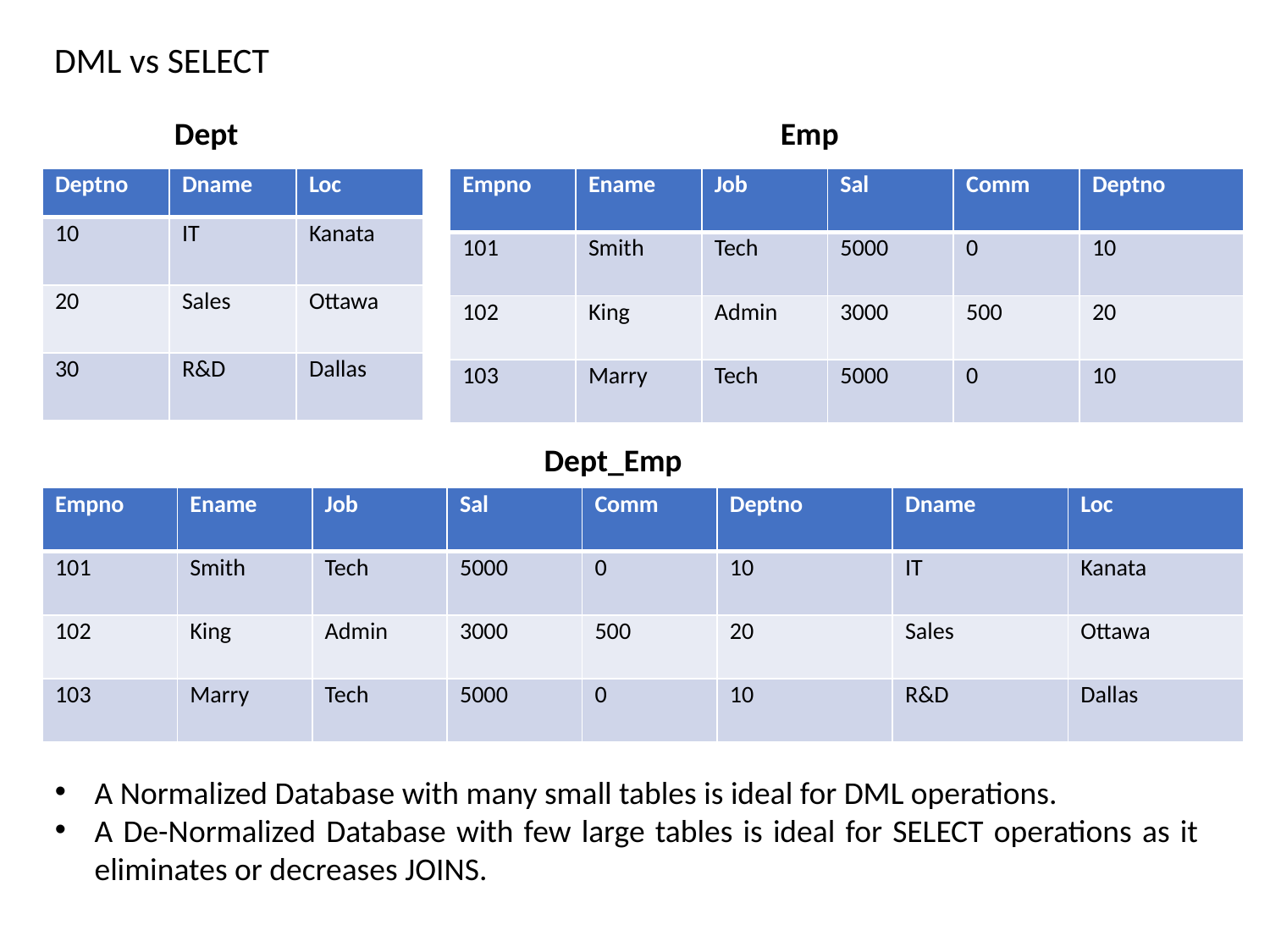

# DML vs SELECT
Dept
Emp
| Empno | Ename | Job | Sal | Comm | Deptno |
| --- | --- | --- | --- | --- | --- |
| 101 | Smith | Tech | 5000 | 0 | 10 |
| 102 | King | Admin | 3000 | 500 | 20 |
| 103 | Marry | Tech | 5000 | 0 | 10 |
| Deptno | Dname | Loc |
| --- | --- | --- |
| 10 | IT | Kanata |
| 20 | Sales | Ottawa |
| 30 | R&D | Dallas |
Dept_Emp
| Empno | Ename | Job | Sal | Comm | Deptno | Dname | Loc |
| --- | --- | --- | --- | --- | --- | --- | --- |
| 101 | Smith | Tech | 5000 | 0 | 10 | IT | Kanata |
| 102 | King | Admin | 3000 | 500 | 20 | Sales | Ottawa |
| 103 | Marry | Tech | 5000 | 0 | 10 | R&D | Dallas |
A Normalized Database with many small tables is ideal for DML operations.
A De-Normalized Database with few large tables is ideal for SELECT operations as it eliminates or decreases JOINS.